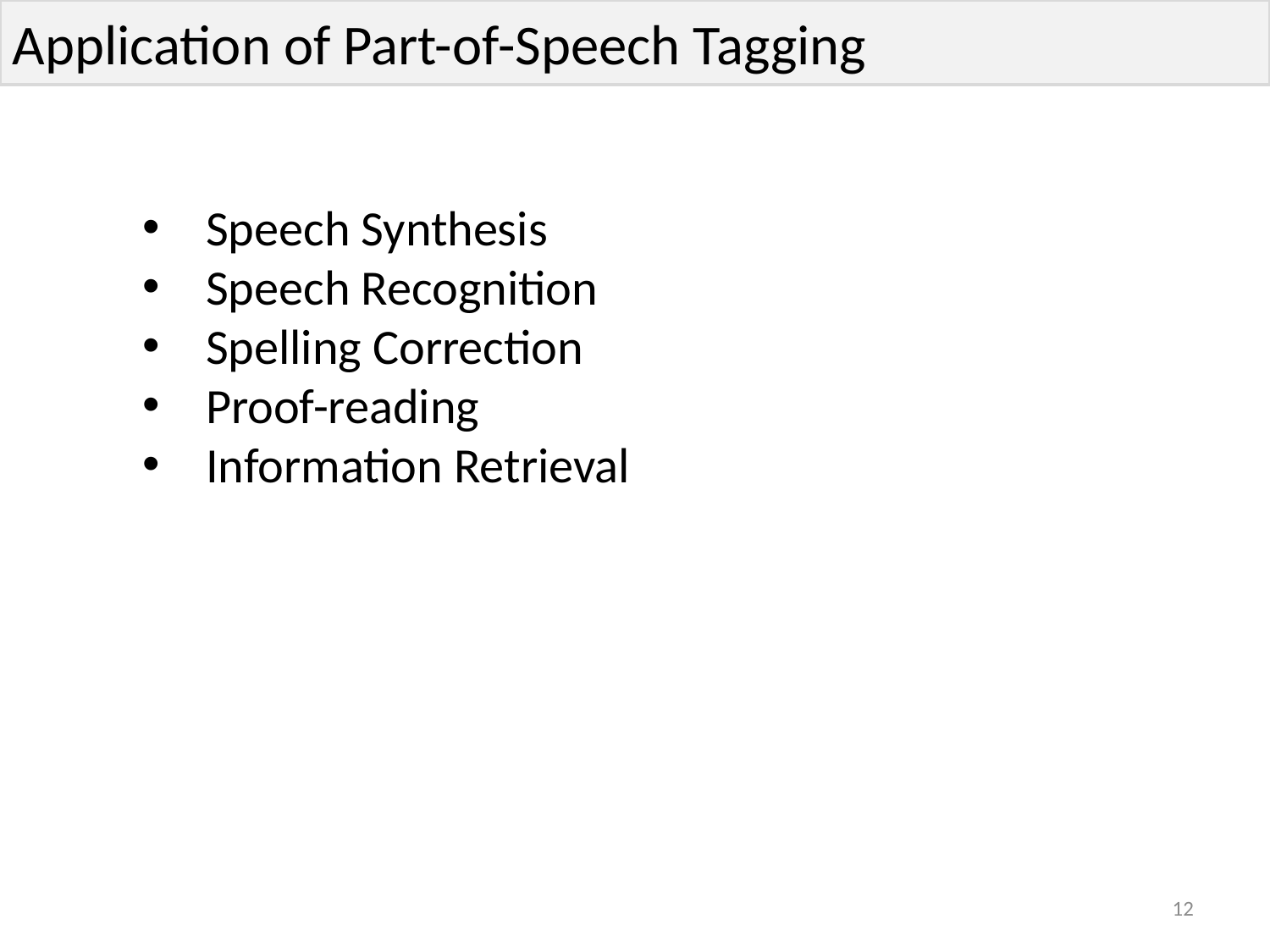

Application of Part-of-Speech Tagging
Speech Synthesis
Speech Recognition
Spelling Correction
Proof-reading
Information Retrieval
12